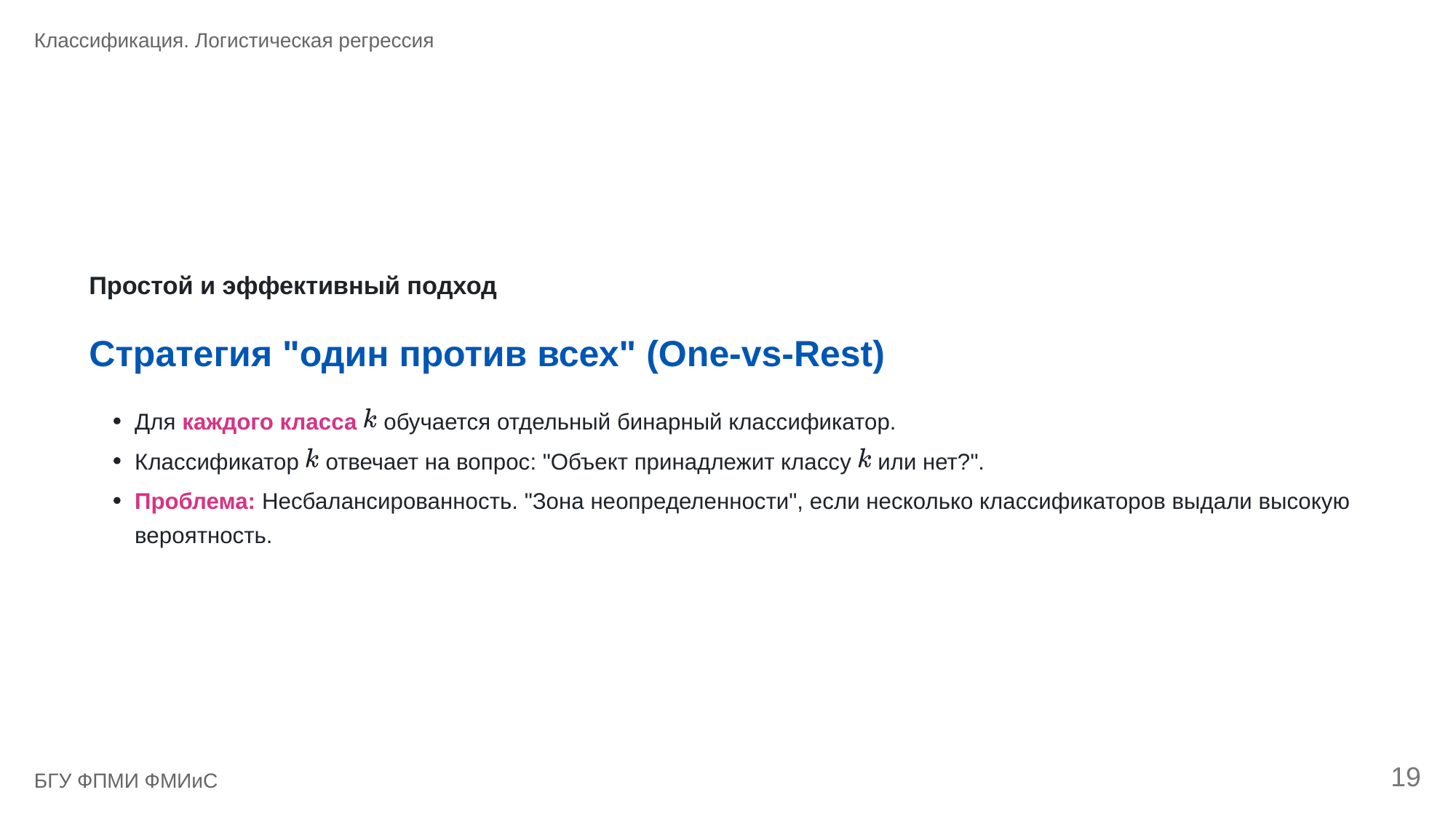

Классификация. Логистическая регрессия
Простой и эффективный подход
Стратегия "один против всех" (One-vs-Rest)
Для каждого класса
 обучается отдельный бинарный классификатор.

Классификатор
 отвечает на вопрос: "Объект принадлежит классу
 или нет?".

Проблема: Несбалансированность. "Зона неопределенности", если несколько классификаторов выдали высокую

вероятность.
19
БГУ ФПМИ ФМИиС